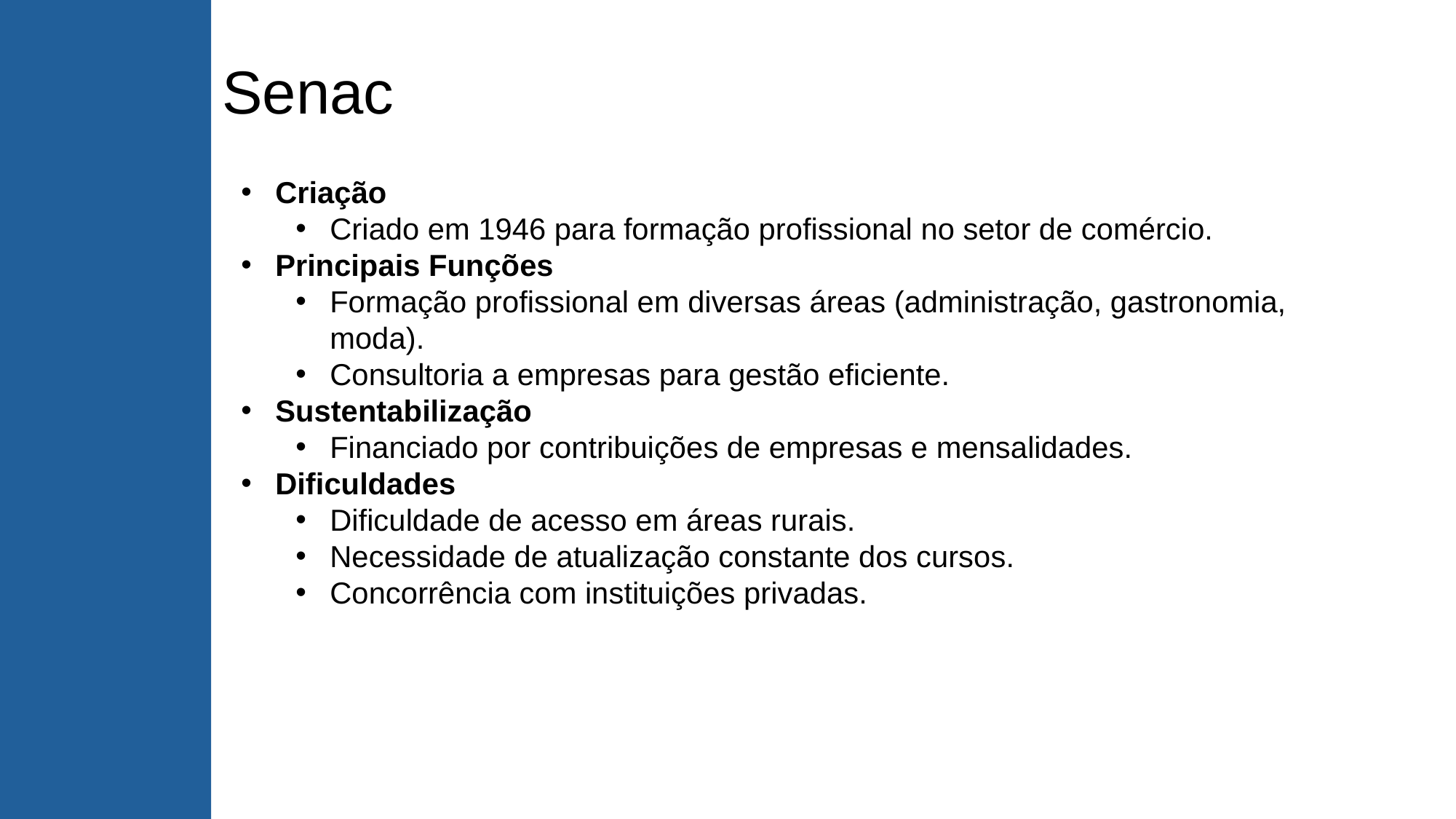

# Senac
Criação
Criado em 1946 para formação profissional no setor de comércio.
Principais Funções
Formação profissional em diversas áreas (administração, gastronomia, moda).
Consultoria a empresas para gestão eficiente.
Sustentabilização
Financiado por contribuições de empresas e mensalidades.
Dificuldades
Dificuldade de acesso em áreas rurais.
Necessidade de atualização constante dos cursos.
Concorrência com instituições privadas.